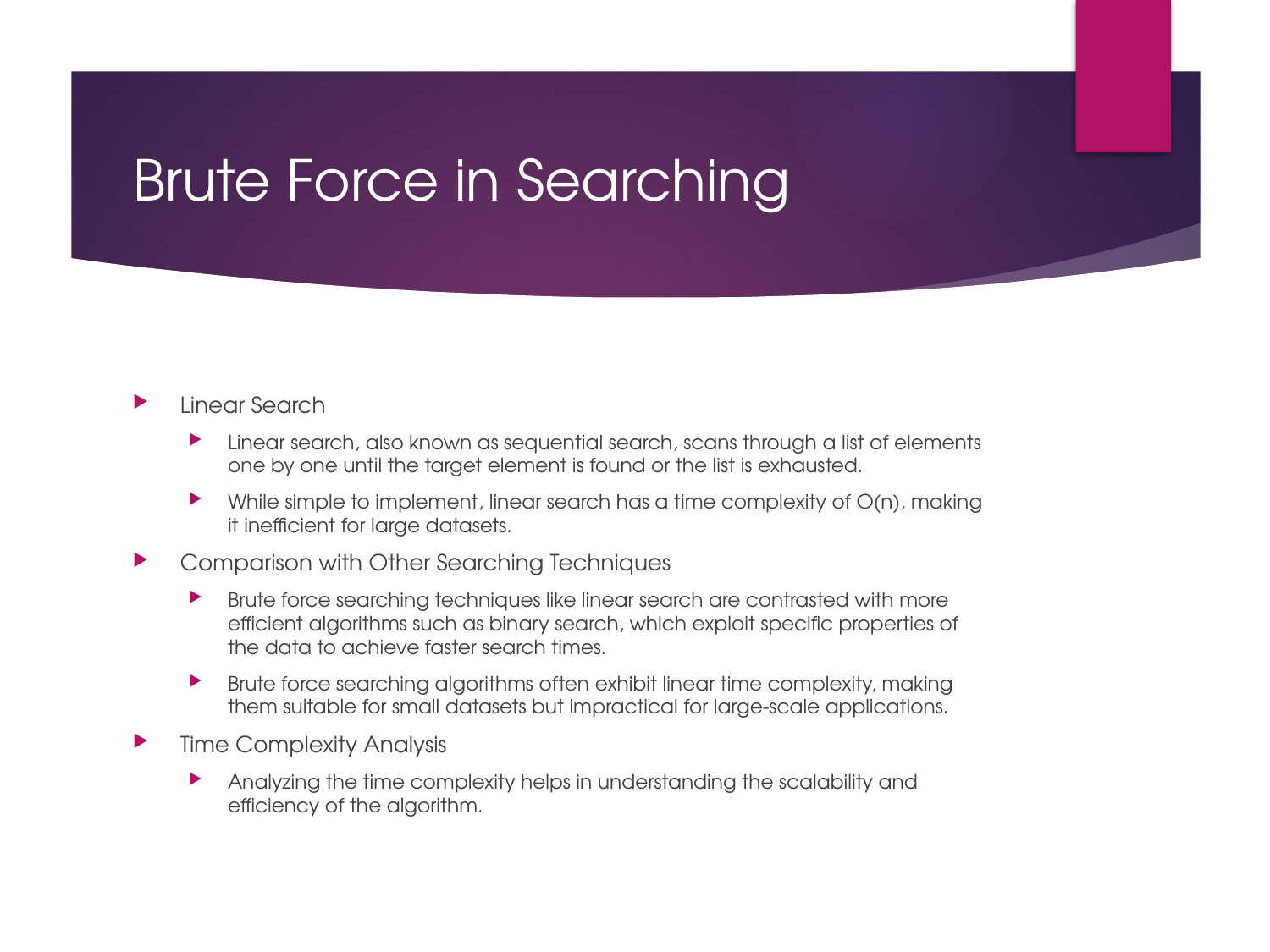

# Brute Force in Searching

Linear Search
Linear search, also known as sequential search, scans through a list of elements one by one until the target element is found or the list is exhausted.
While simple to implement, linear search has a time complexity of O(n), making it inefficient for large datasets.
Comparison with Other Searching Techniques
Brute force searching techniques like linear search are contrasted with more efficient algorithms such as binary search, which exploit specific properties of the data to achieve faster search times.
Brute force searching algorithms often exhibit linear time complexity, making them suitable for small datasets but impractical for large-scale applications.
Time Complexity Analysis
Analyzing the time complexity helps in understanding the scalability and efficiency of the algorithm.